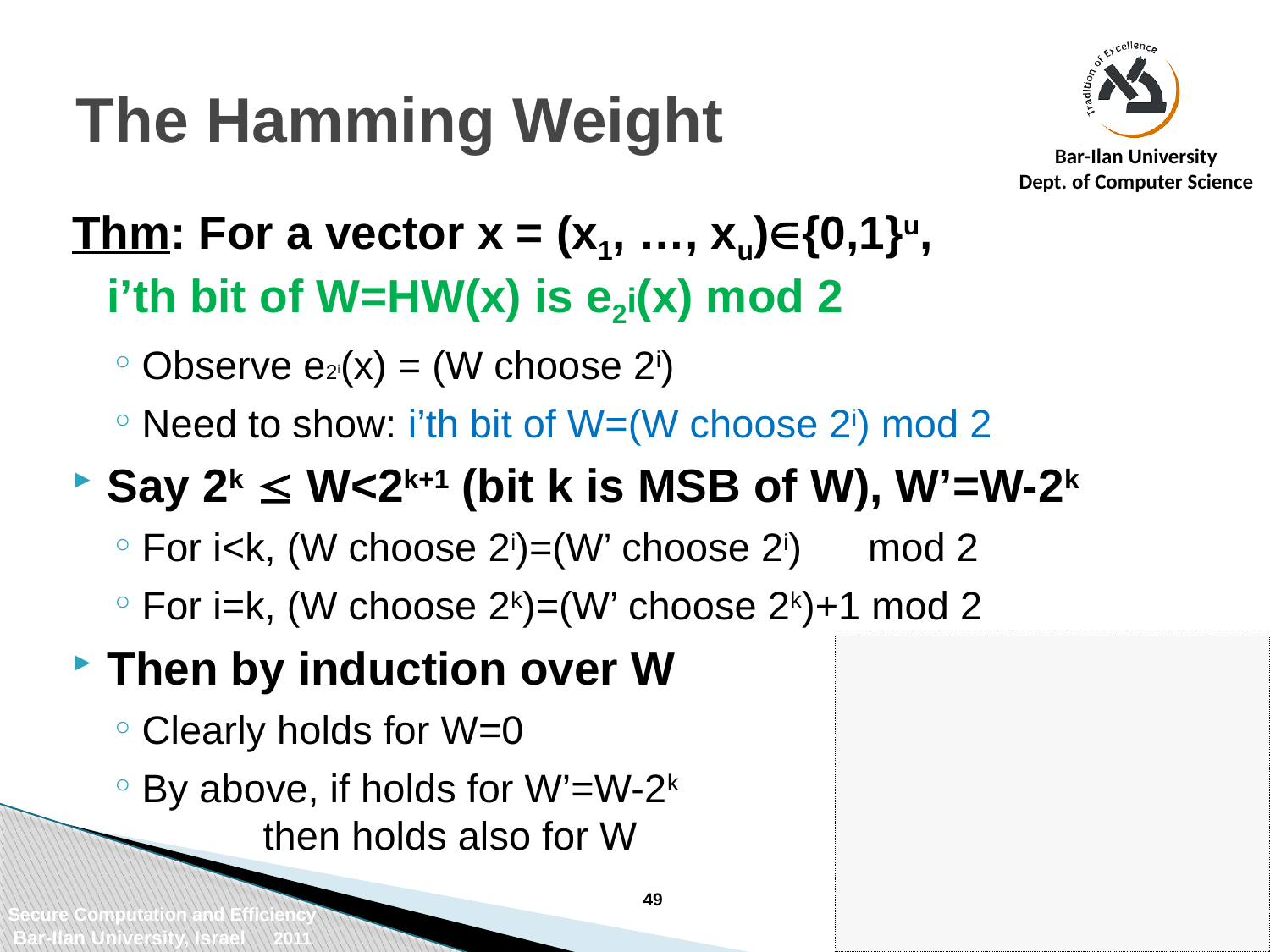

# The Hamming Weight
Thm: For a vector x = (x1, …, xu)∈{0,1}u,
i’th bit of W=HW(x) is e2i(x) mod 2
Observe e2i(x) = (W choose 2i)
Need to show: i’th bit of W=(W choose 2i) mod 2
Say 2k ≤ W<2k+1 (bit k is MSB of W), W’=W-2k
For i<k, (W choose 2i)=(W’ choose 2i)      mod 2
For i=k, (W choose 2k)=(W’ choose 2k)+1 mod 2
Then by induction over W
Clearly holds for W=0
By above, if holds for W’=W-2k
           then holds also for W
49
Secure Computation and Efficiency
Bar-Ilan University, Israel     2011